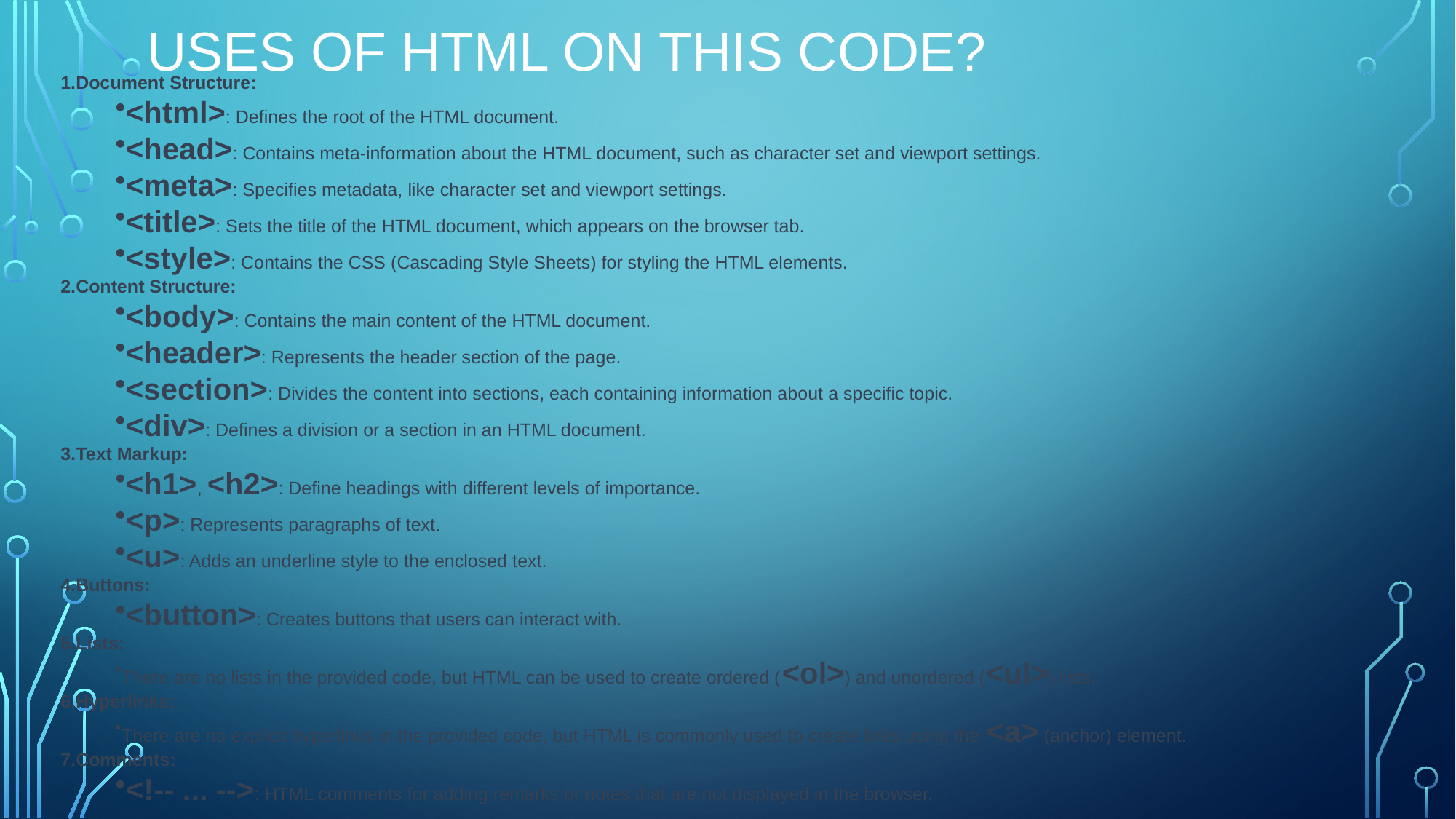

# Uses of html on this code?

Document Structure:
<html>: Defines the root of the HTML document.
<head>: Contains meta-information about the HTML document, such as character set and viewport settings.
<meta>: Specifies metadata, like character set and viewport settings.
<title>: Sets the title of the HTML document, which appears on the browser tab.
<style>: Contains the CSS (Cascading Style Sheets) for styling the HTML elements.
Content Structure:
<body>: Contains the main content of the HTML document.
<header>: Represents the header section of the page.
<section>: Divides the content into sections, each containing information about a specific topic.
<div>: Defines a division or a section in an HTML document.
Text Markup:
<h1>, <h2>: Define headings with different levels of importance.
<p>: Represents paragraphs of text.
<u>: Adds an underline style to the enclosed text.
Buttons:
<button>: Creates buttons that users can interact with.
Lists:
There are no lists in the provided code, but HTML can be used to create ordered (<ol>) and unordered (<ul>) lists.
Hyperlinks:
There are no explicit hyperlinks in the provided code, but HTML is commonly used to create links using the <a> (anchor) element.
Comments:
<!-- ... -->: HTML comments for adding remarks or notes that are not displayed in the browser.